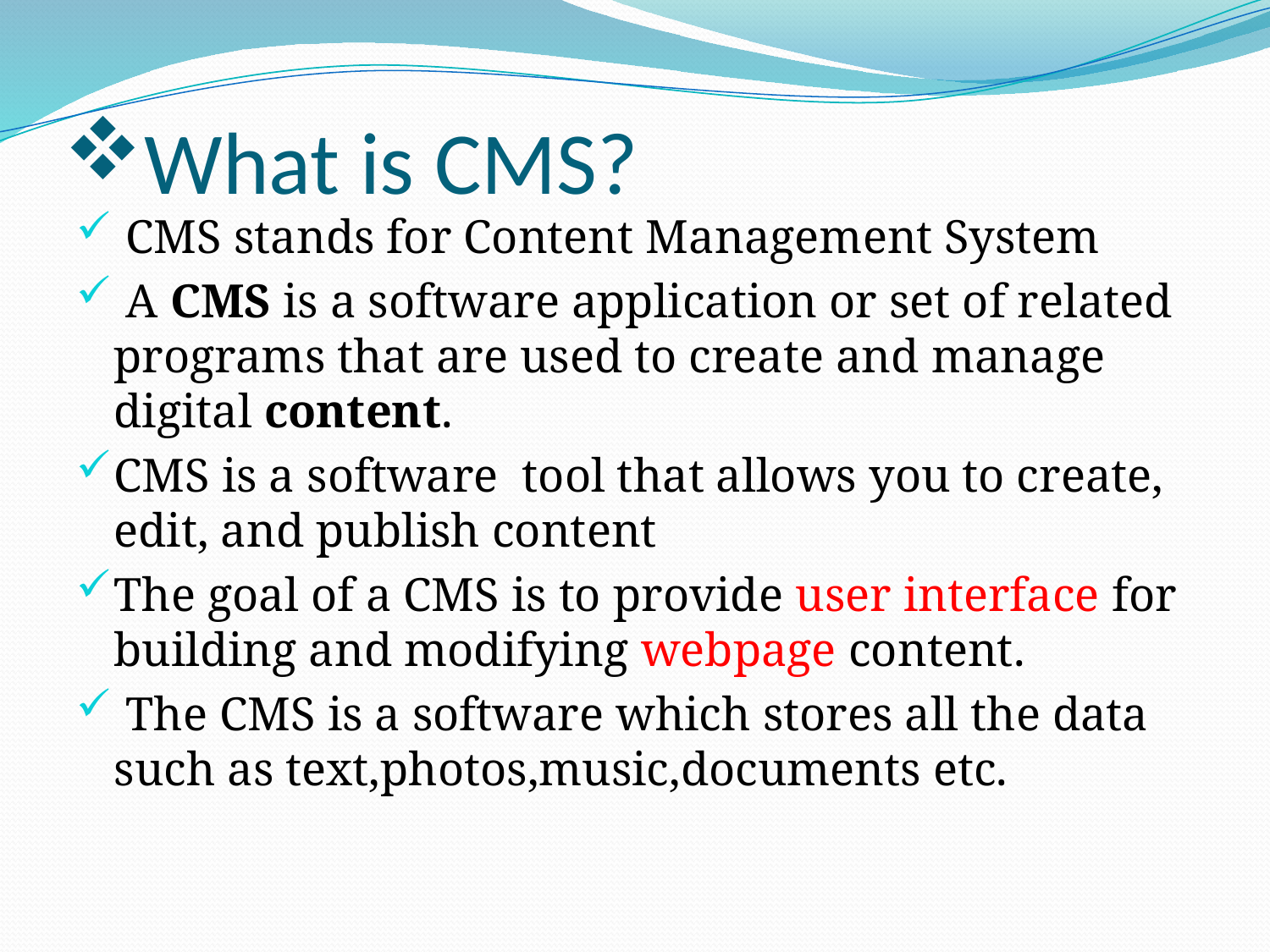

# What is CMS?
 CMS stands for Content Management System
 A CMS is a software application or set of related programs that are used to create and manage digital content.
CMS is a software  tool that allows you to create, edit, and publish content
The goal of a CMS is to provide user interface for building and modifying webpage content.
 The CMS is a software which stores all the data such as text,photos,music,documents etc.